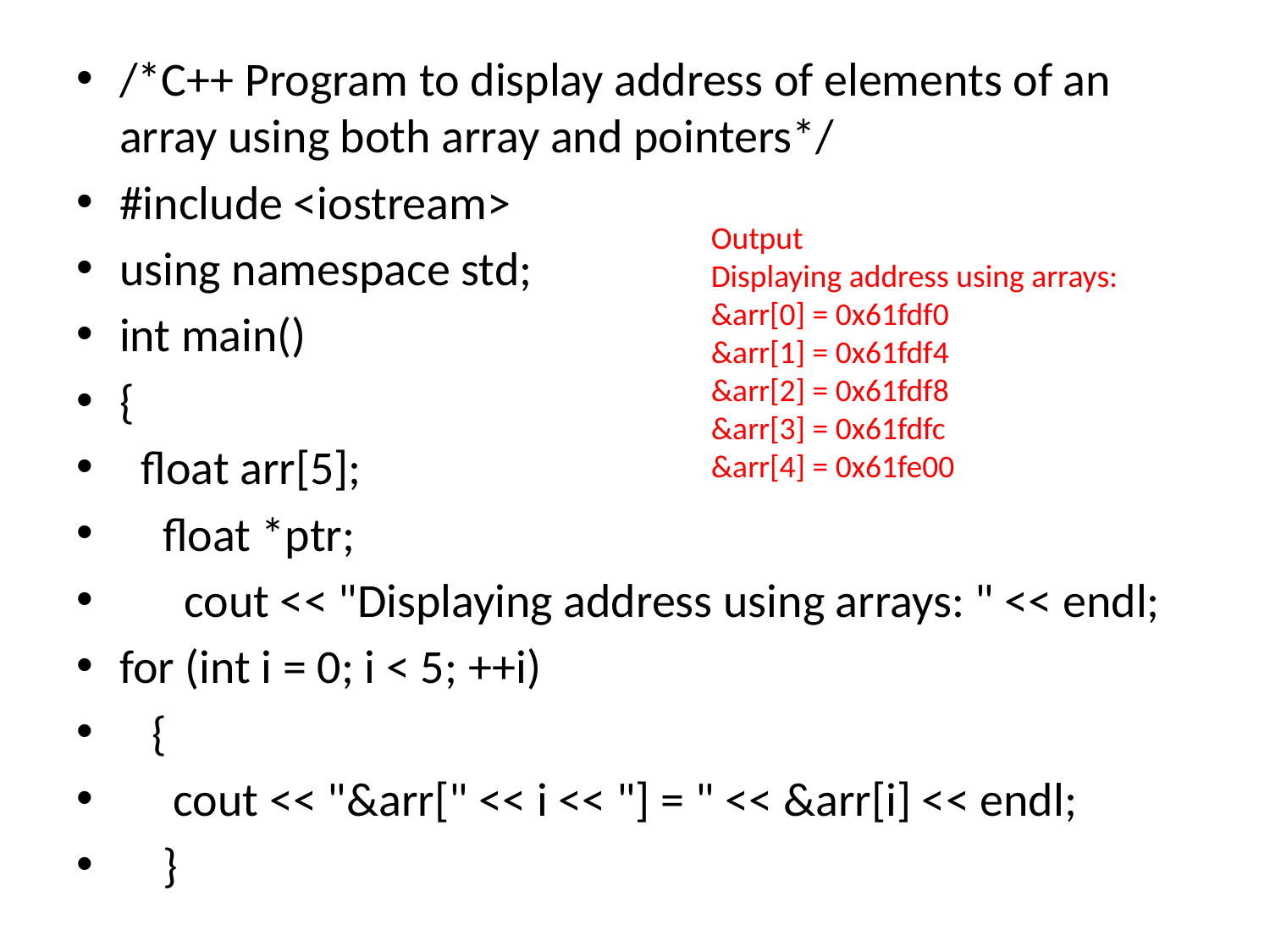

/*C++ Program to display address of elements of an array using both array and pointers*/
#include <iostream>
using namespace std;
int main()
{
  float arr[5];
    float *ptr;
      cout << "Displaying address using arrays: " << endl;
for (int i = 0; i < 5; ++i)
   {
     cout << "&arr[" << i << "] = " << &arr[i] << endl;
    }

Output
Displaying address using arrays:
&arr[0] = 0x61fdf0
&arr[1] = 0x61fdf4
&arr[2] = 0x61fdf8
&arr[3] = 0x61fdfc
&arr[4] = 0x61fe00